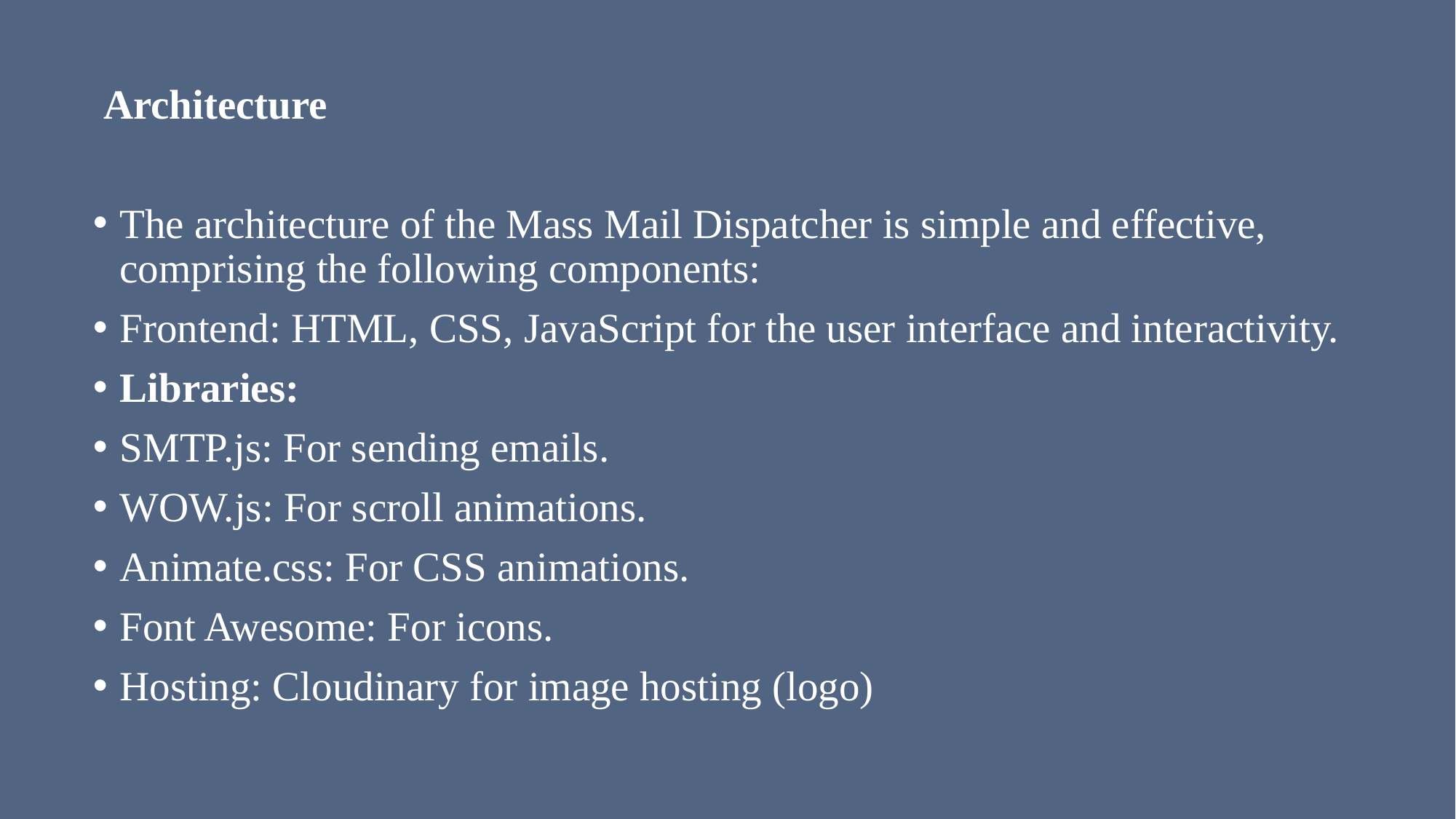

Architecture

The architecture of the Mass Mail Dispatcher is simple and effective, comprising the following components:
Frontend: HTML, CSS, JavaScript for the user interface and interactivity.
Libraries:
SMTP.js: For sending emails.
WOW.js: For scroll animations.
Animate.css: For CSS animations.
Font Awesome: For icons.
Hosting: Cloudinary for image hosting (logo)